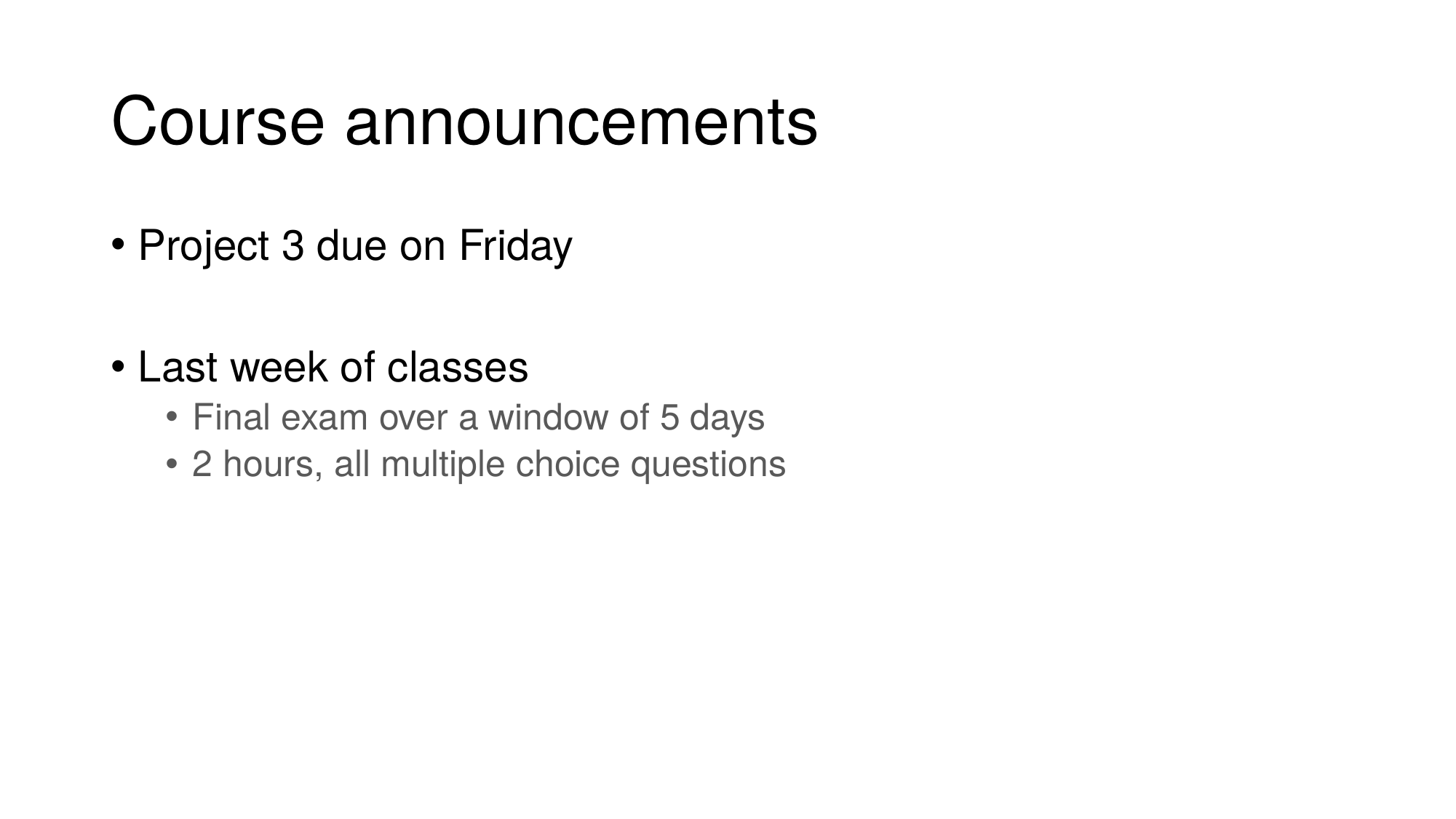

# Course announcements
Project 3 due on Friday

Last week of classes
Final exam over a window of 5 days
2 hours, all multiple choice questions